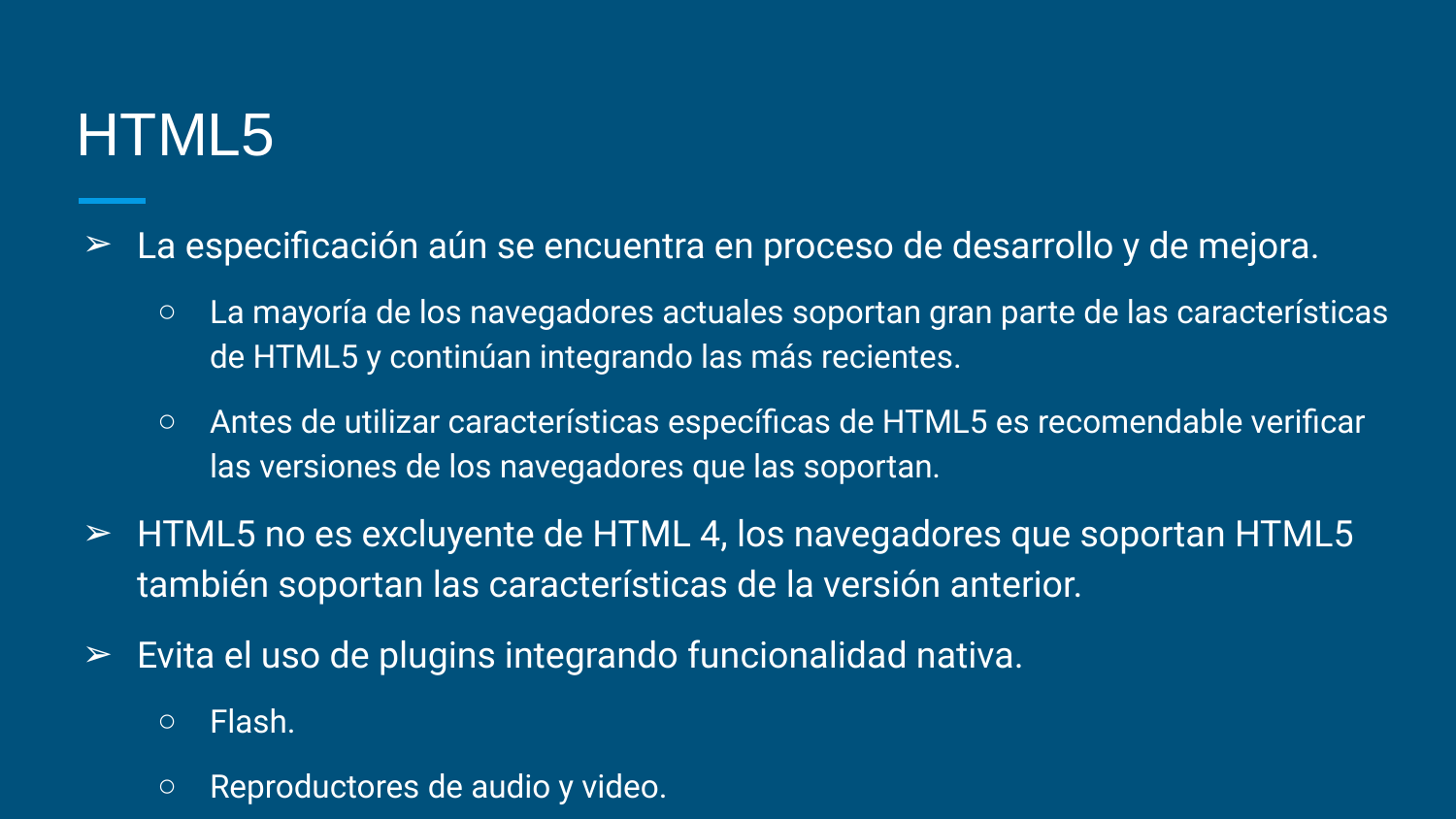

# HTML5
La especificación aún se encuentra en proceso de desarrollo y de mejora.
La mayoría de los navegadores actuales soportan gran parte de las características de HTML5 y continúan integrando las más recientes.
Antes de utilizar características específicas de HTML5 es recomendable verificar las versiones de los navegadores que las soportan.
HTML5 no es excluyente de HTML 4, los navegadores que soportan HTML5 también soportan las características de la versión anterior.
Evita el uso de plugins integrando funcionalidad nativa.
Flash.
Reproductores de audio y video.